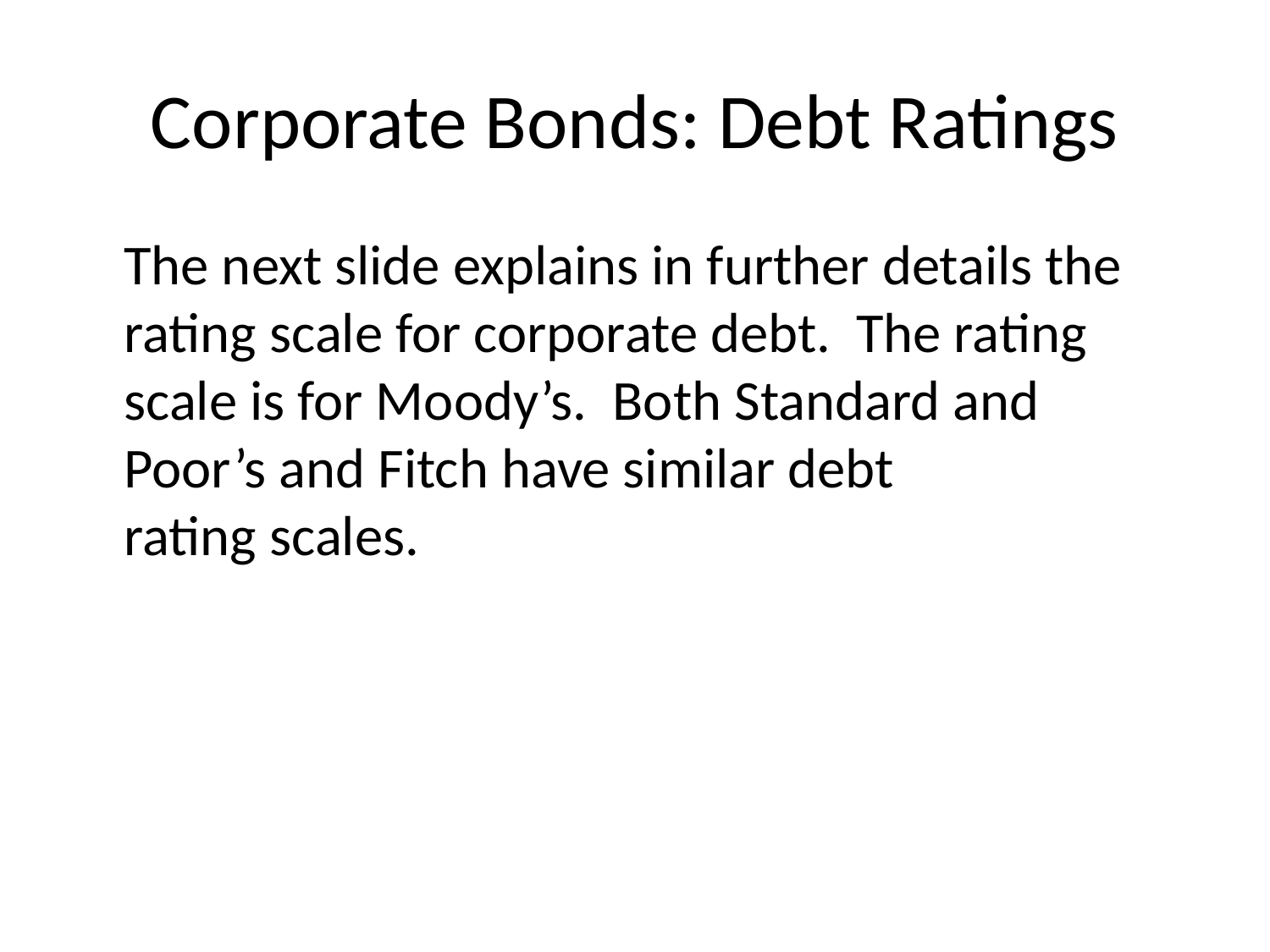

# Corporate Bonds: Debt Ratings
	The next slide explains in further details the rating scale for corporate debt.  The rating scale is for Moody’s.  Both Standard and Poor’s and Fitch have similar debt
rating scales.